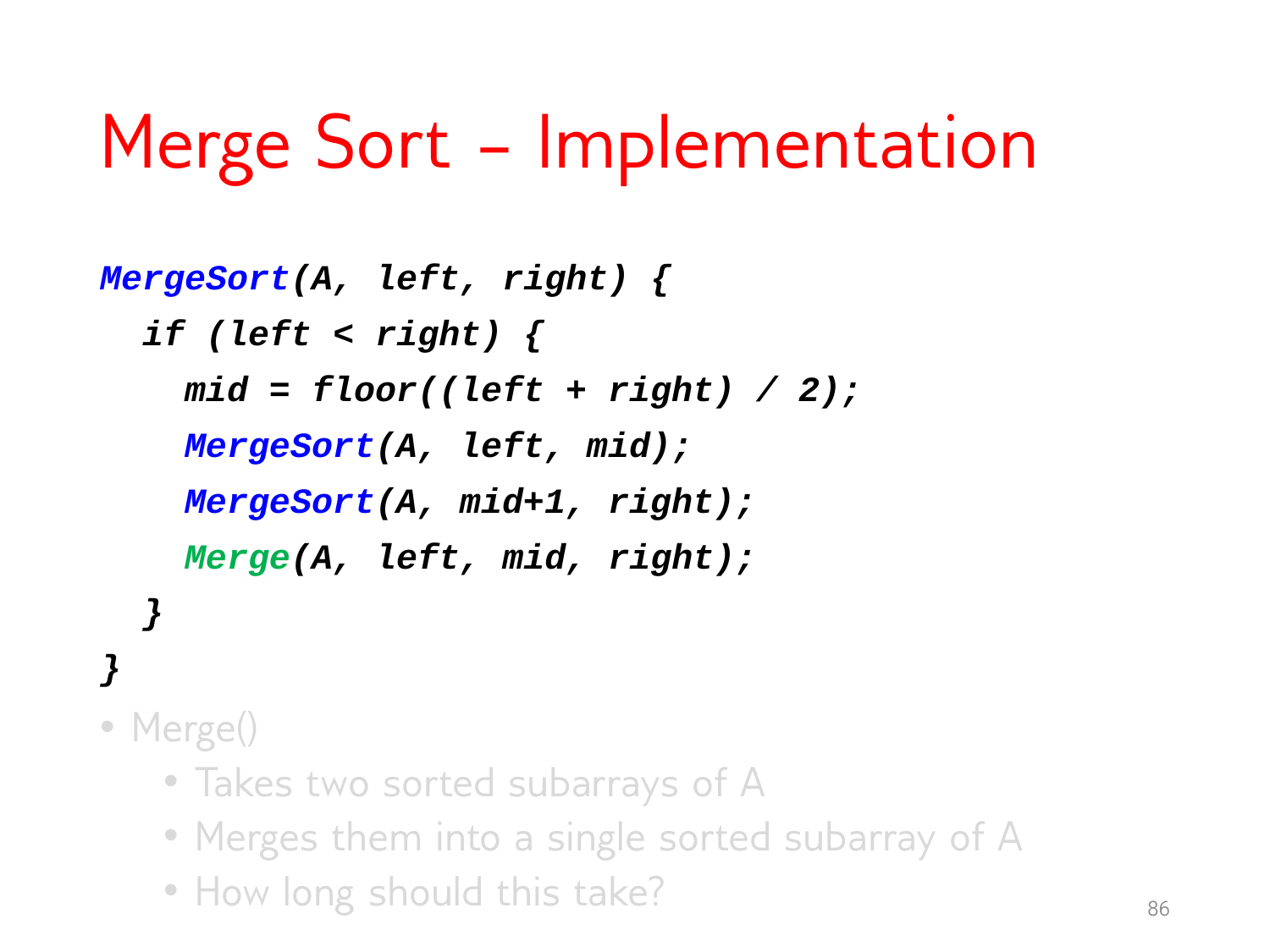

# Merge Sort – Implementation
MergeSort(A, left, right) {
  if (left < right) {
    mid = floor((left + right) / 2);
    MergeSort(A, left, mid);
    MergeSort(A, mid+1, right);
    Merge(A, left, mid, right);
  }
}
Merge()
Takes two sorted subarrays of A
Merges them into a single sorted subarray of A
How long should this take?

86